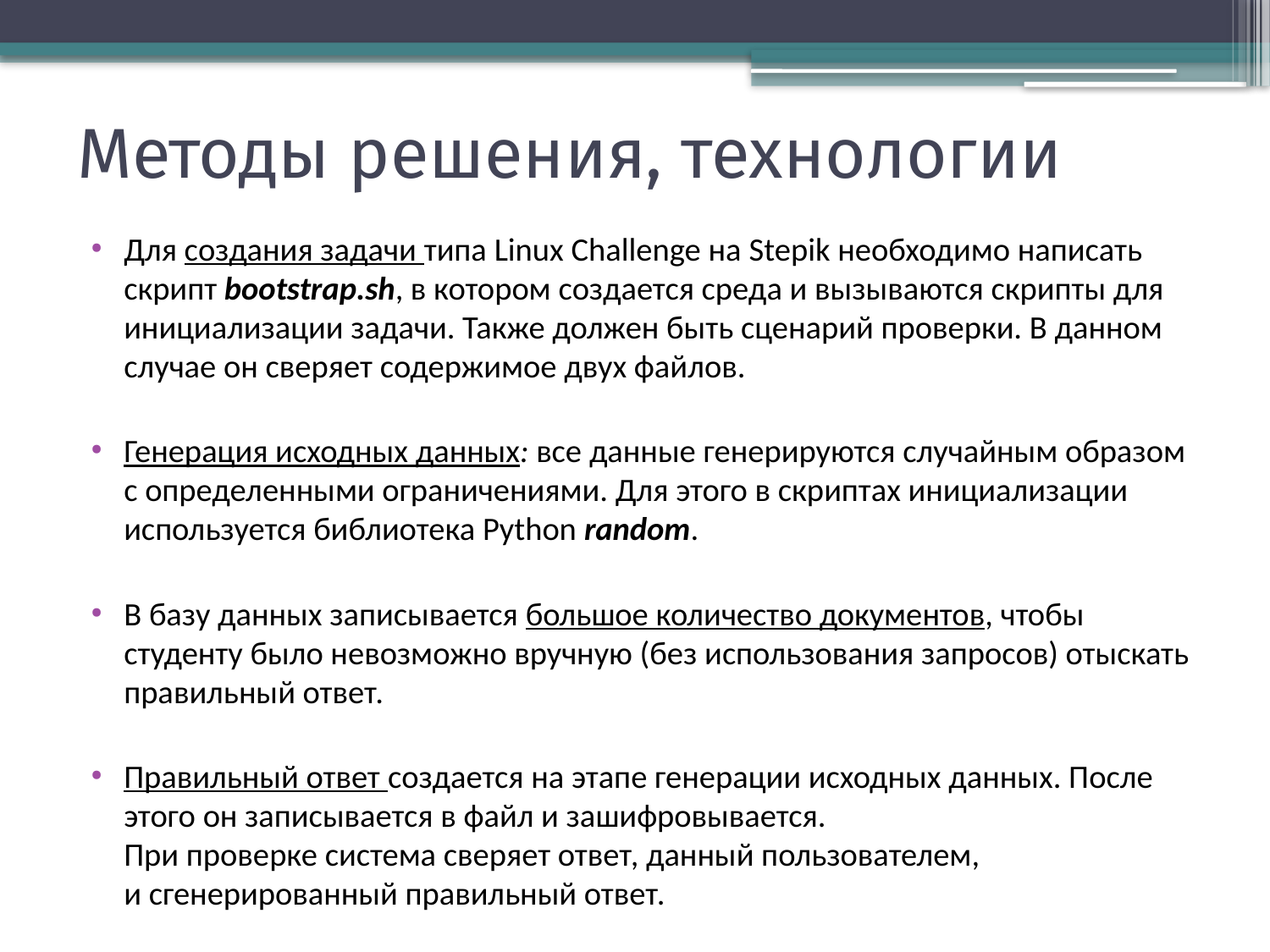

# Методы решения, технологии
Для создания задачи типа Linux Challenge на Stepik необходимо написать скрипт bootstrap.sh, в котором создается среда и вызываются скрипты для инициализации задачи. Также должен быть сценарий проверки. В данном случае он сверяет содержимое двух файлов.

Генерация исходных данных: все данные генерируются случайным образом с определенными ограничениями. Для этого в скриптах инициализации используется библиотека Python random.

В базу данных записывается большое количество документов, чтобы студенту было невозможно вручную (без использования запросов) отыскать правильный ответ.

Правильный ответ создается на этапе генерации исходных данных. После этого он записывается в файл и зашифровывается.
При проверке система сверяет ответ, данный пользователем,
и сгенерированный правильный ответ.